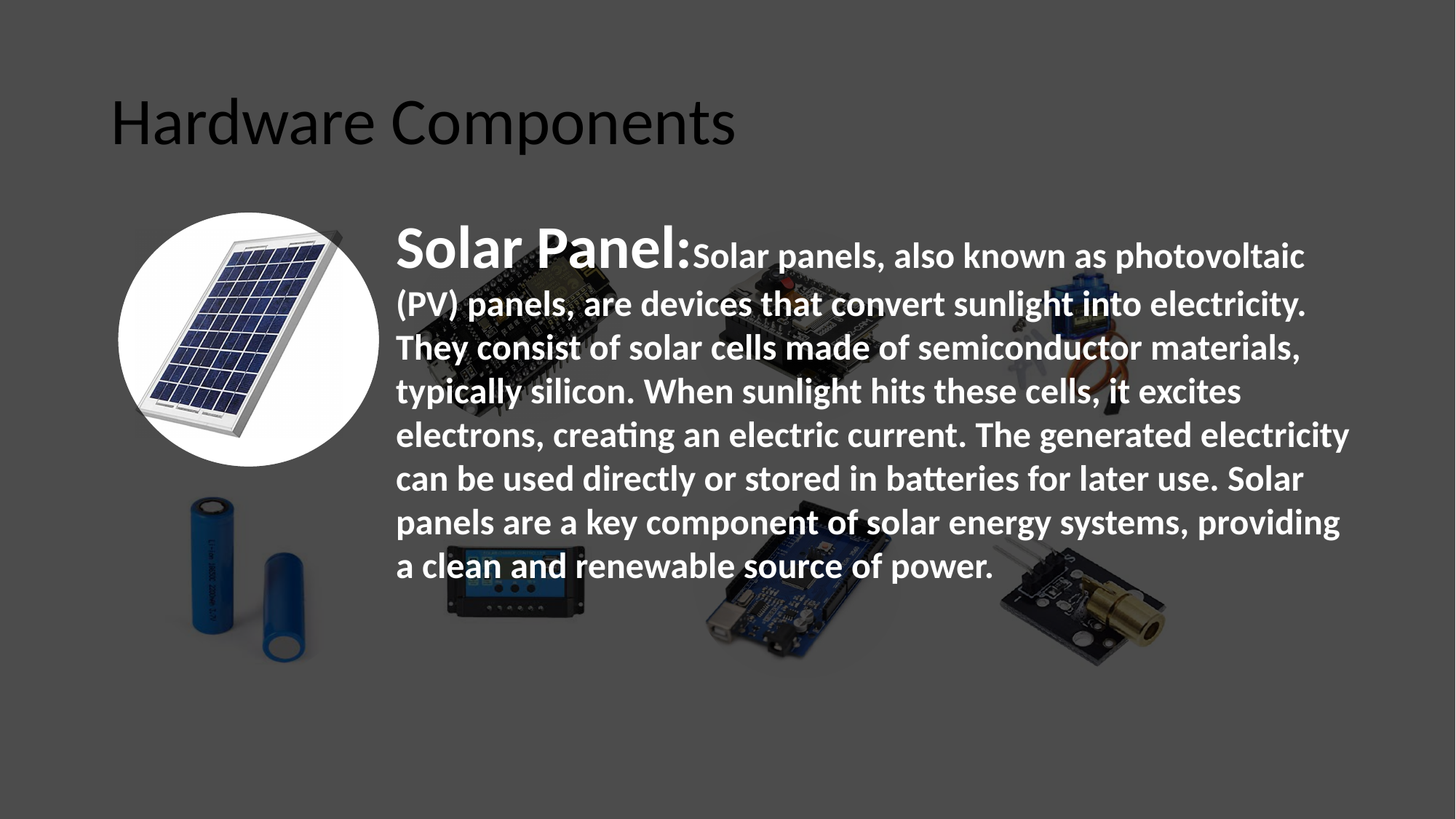

# Hardware Components
Solar Panel:Solar panels, also known as photovoltaic (PV) panels, are devices that convert sunlight into electricity. They consist of solar cells made of semiconductor materials, typically silicon. When sunlight hits these cells, it excites electrons, creating an electric current. The generated electricity can be used directly or stored in batteries for later use. Solar panels are a key component of solar energy systems, providing a clean and renewable source of power.